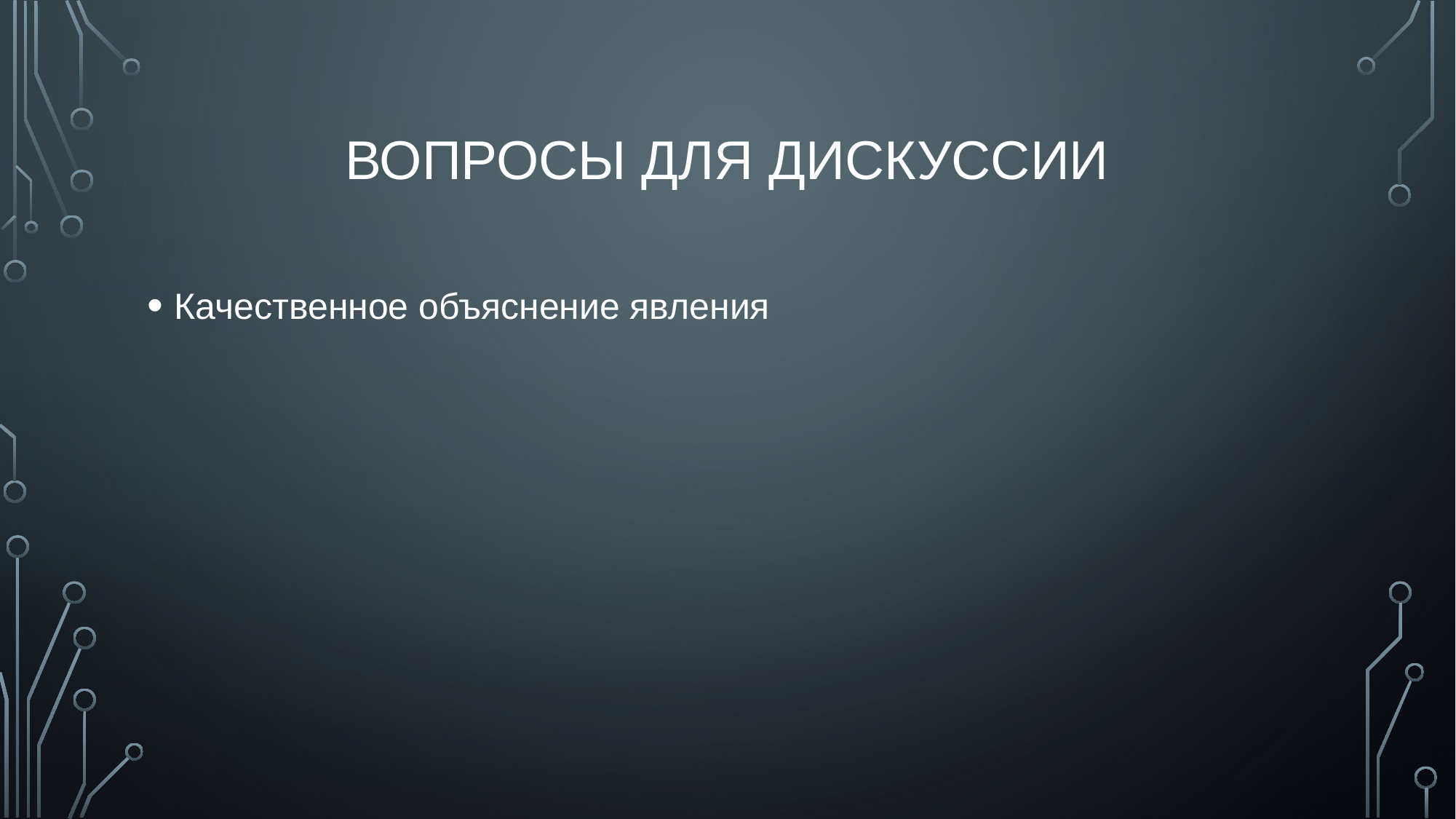

# Вопросы для дискуссии
Качественное объяснение явления